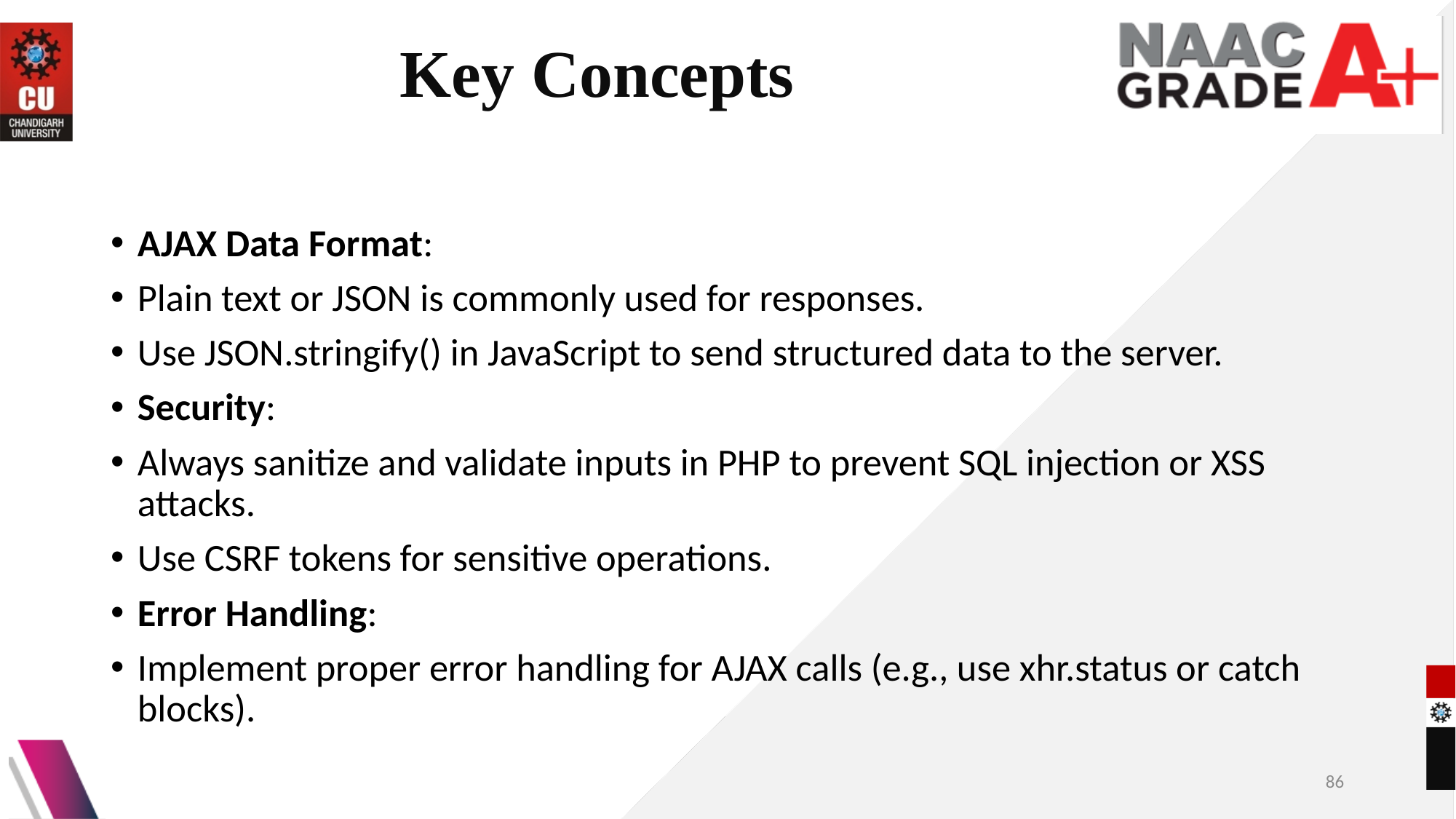

# Key Concepts
AJAX Data Format:
Plain text or JSON is commonly used for responses.
Use JSON.stringify() in JavaScript to send structured data to the server.
Security:
Always sanitize and validate inputs in PHP to prevent SQL injection or XSS attacks.
Use CSRF tokens for sensitive operations.
Error Handling:
Implement proper error handling for AJAX calls (e.g., use xhr.status or catch blocks).

86